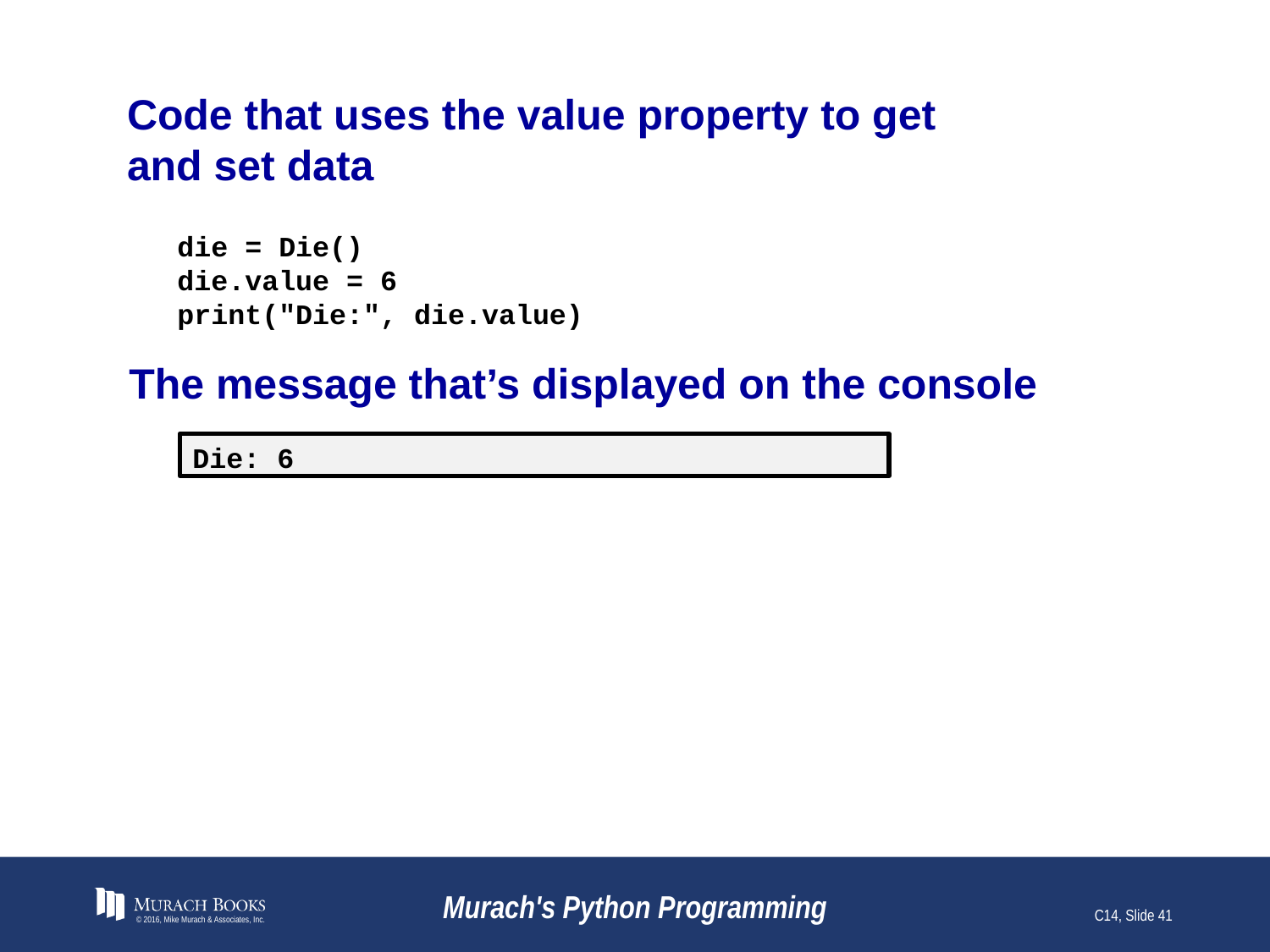

# Code that uses the value property to get and set data
die = Die()
die.value = 6
print("Die:", die.value)
The message that’s displayed on the console

Die: 6

© 2016, Mike Murach & Associates, Inc.
Murach's Python Programming

C14, Slide 41